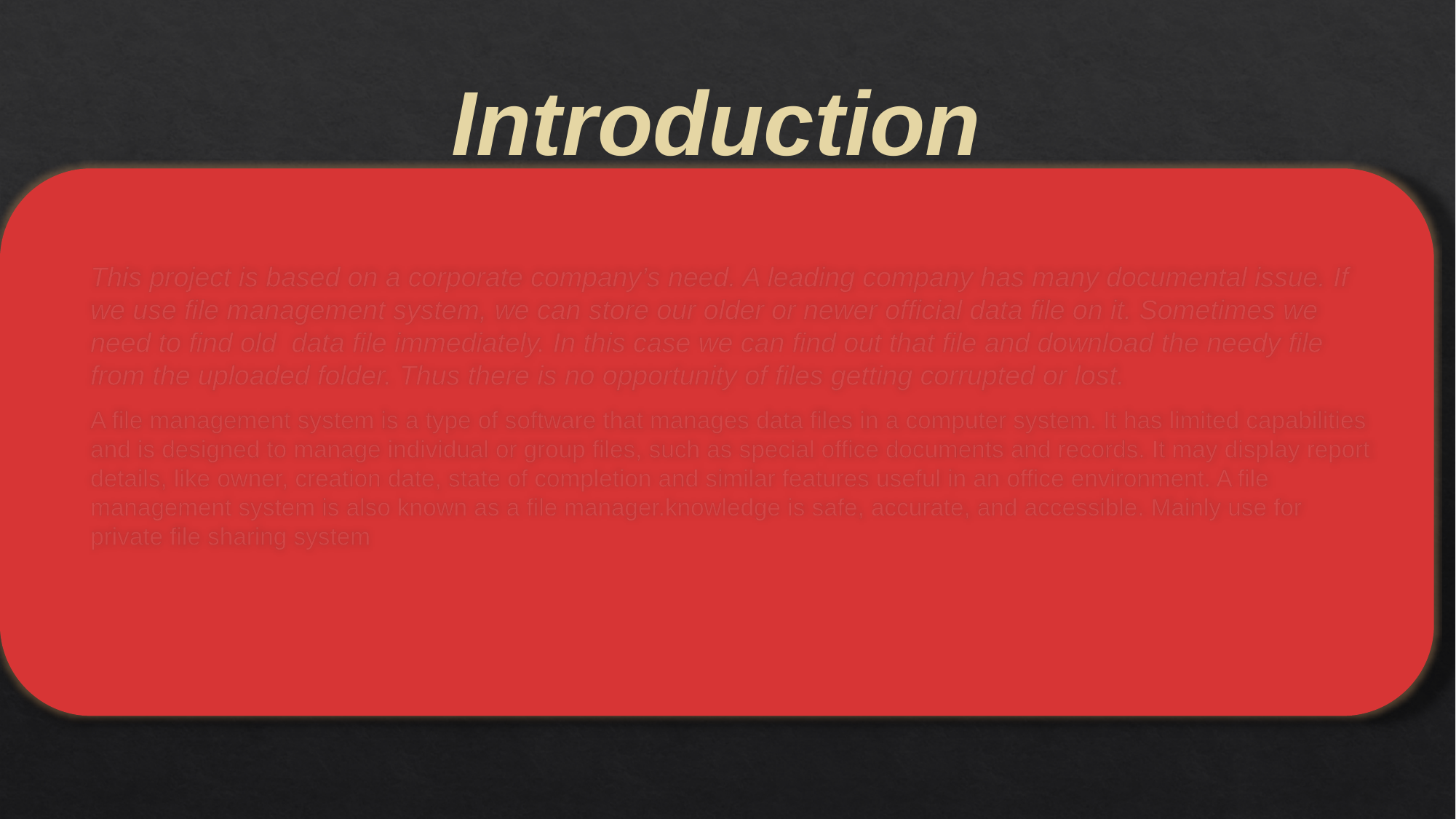

Introduction

This project is based on a corporate company’s need. A leading company has many documental issue. If we use file management system, we can store our older or newer official data file on it. Sometimes we need to find old  data file immediately. In this case we can find out that file and download the needy file from the uploaded folder. Thus there is no opportunity of files getting corrupted or lost.
A file management system is a type of software that manages data files in a computer system. It has limited capabilities and is designed to manage individual or group files, such as special office documents and records. It may display report details, like owner, creation date, state of completion and similar features useful in an office environment. A file management system is also known as a file manager.knowledge is safe, accurate, and accessible. Mainly use for private file sharing system